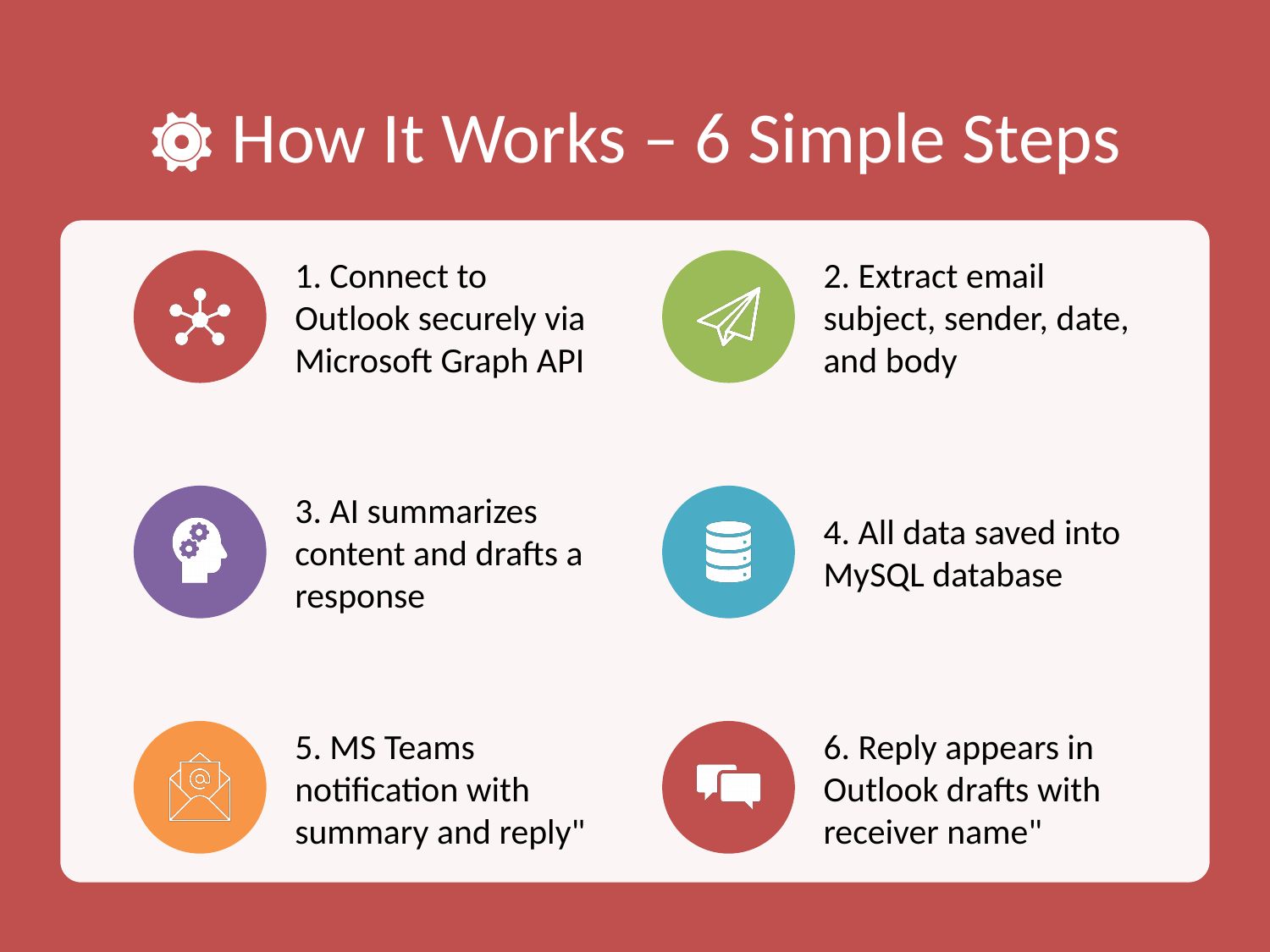

# ⚙️ How It Works – 6 Simple Steps

1. Connect to Outlook securely via Microsoft Graph API
2. Extract email subject, sender, date, and body
3. AI summarizes content and drafts a response
4. All data saved into MySQL database
5. MS Teams notification with summary and reply"
6. Reply appears in Outlook drafts with receiver name"